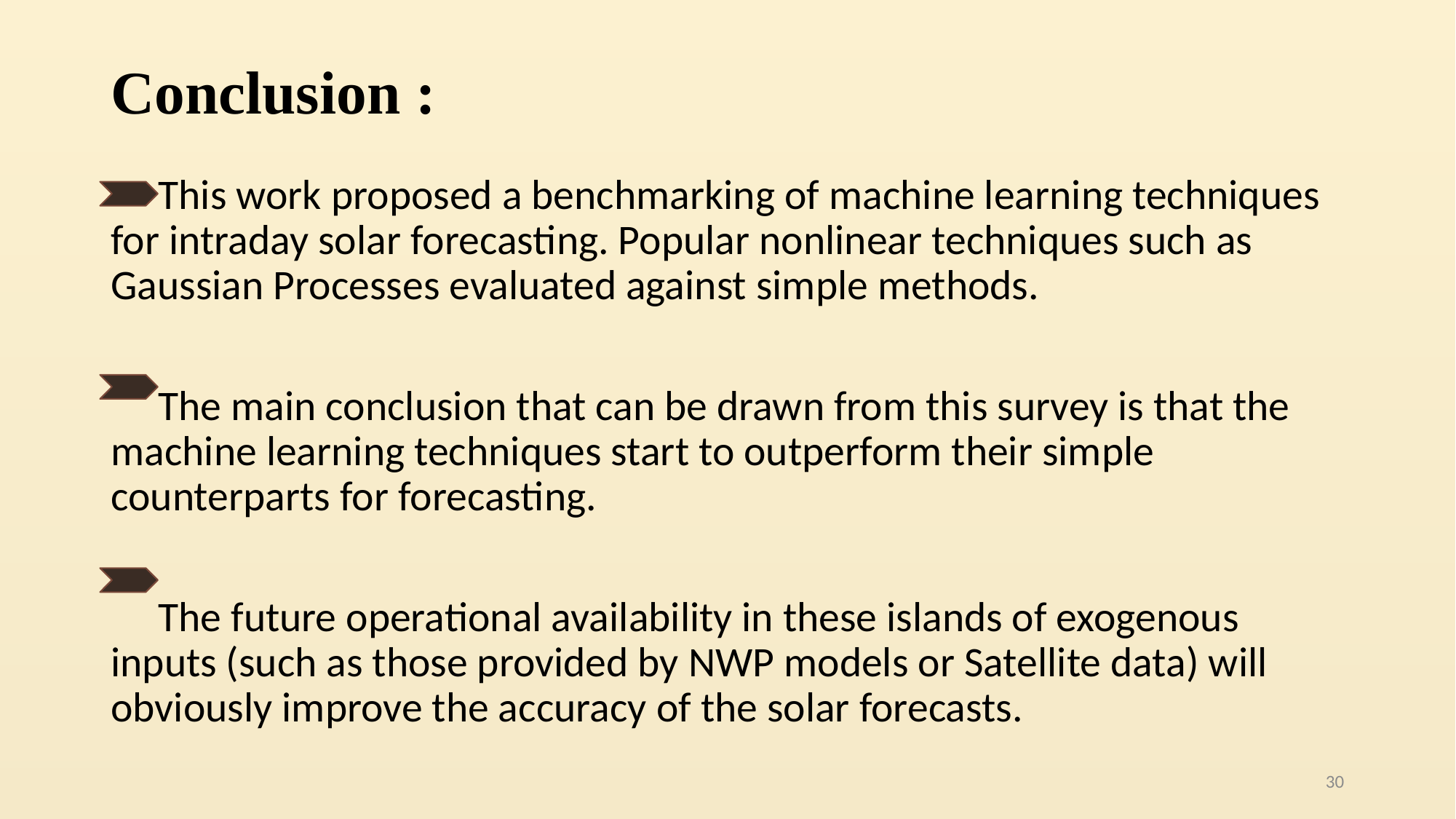

# Conclusion :
     This work proposed a benchmarking of machine learning techniques for intraday solar forecasting. Popular nonlinear techniques such as Gaussian Processes evaluated against simple methods.

     The main conclusion that can be drawn from this survey is that the machine learning techniques start to outperform their simple counterparts for forecasting.

     The future operational availability in these islands of exogenous inputs (such as those provided by NWP models or Satellite data) will obviously improve the accuracy of the solar forecasts.

30